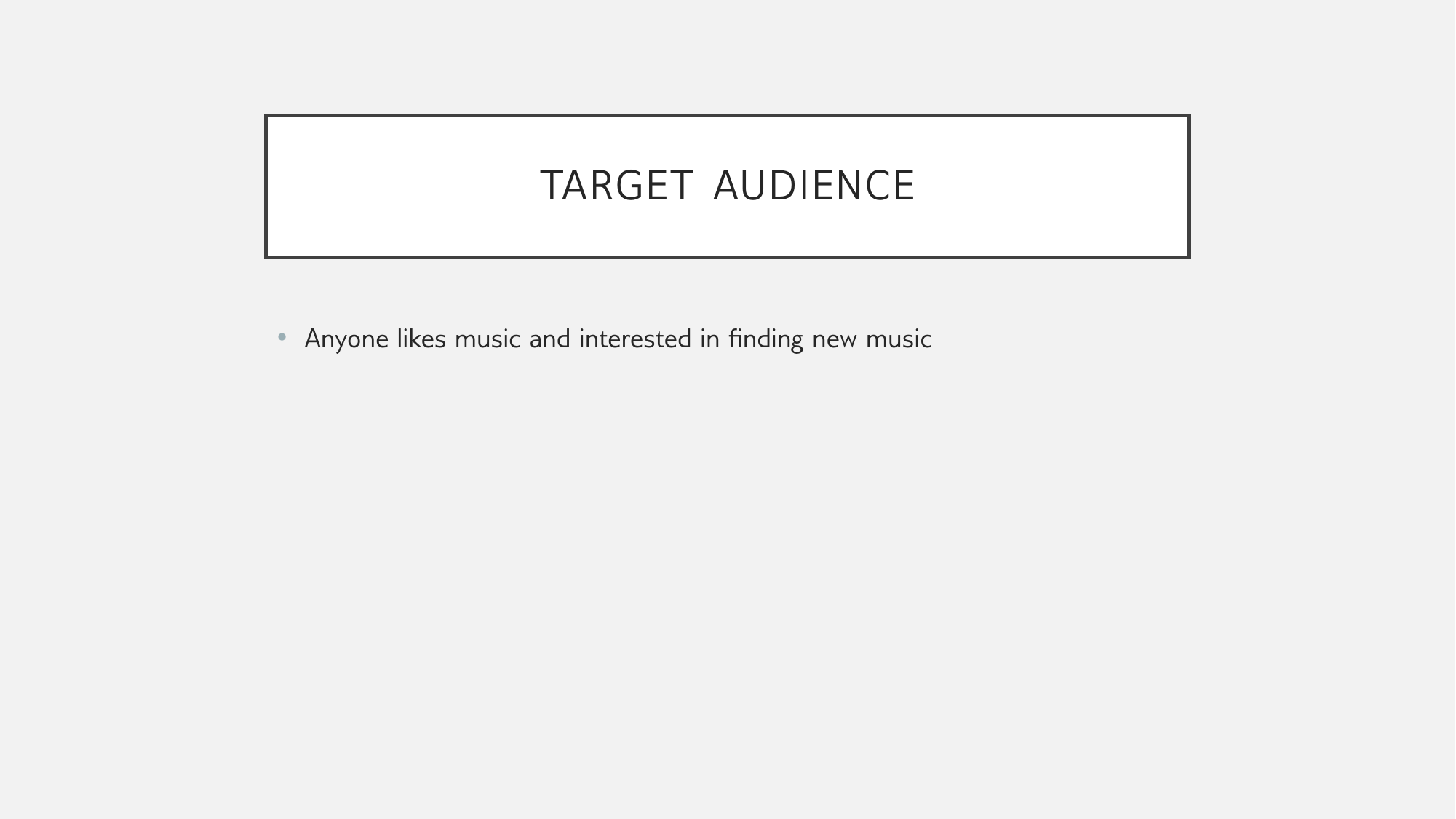

# Target Audience
Anyone likes music and interested in finding new music